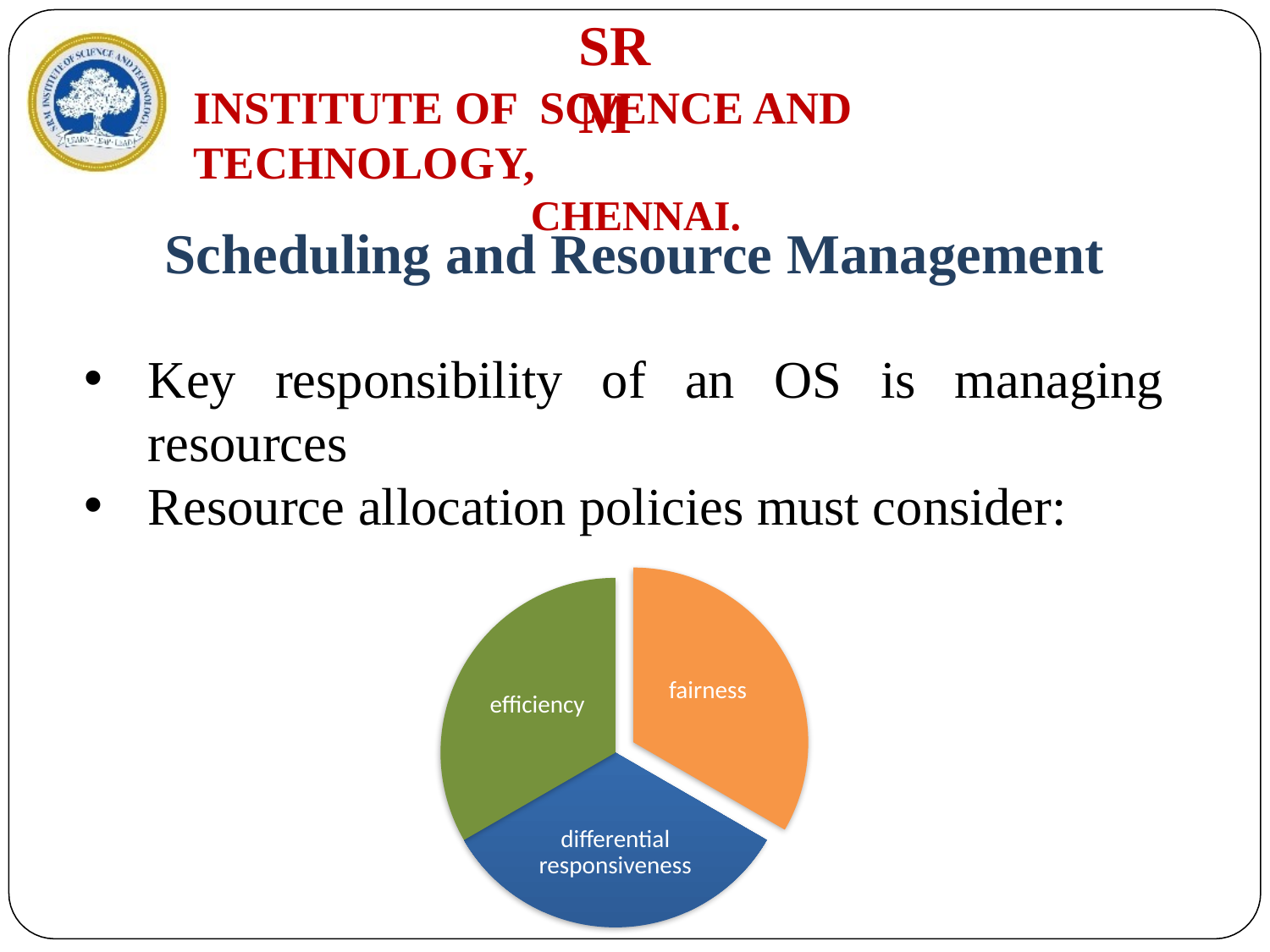

# SRM

INSTITUTE OF  SCIENCE AND TECHNOLOGY,
CHENNAI.
Scheduling and Resource Management
Key responsibility of an OS is managing resources
Resource allocation policies must consider:

fairness
efficiency
differential responsiveness